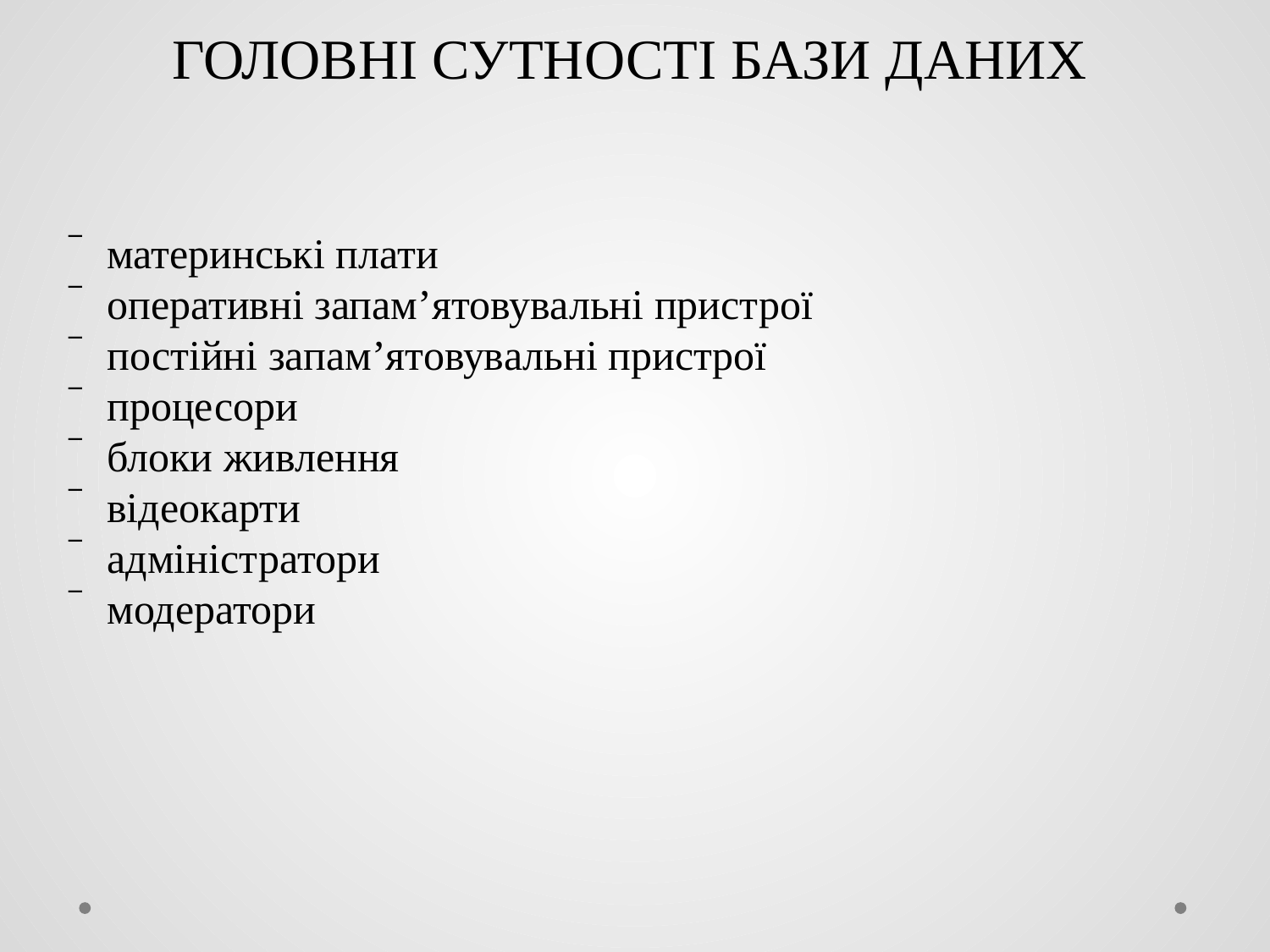

ГОЛОВНІ СУТНОСТІ БАЗИ ДАНИХ
материнські плати
оперативні запам’ятовувальні пристрої
постійні запам’ятовувальні пристрої
процесори
блоки живлення
відеокарти
адміністратори
модератори